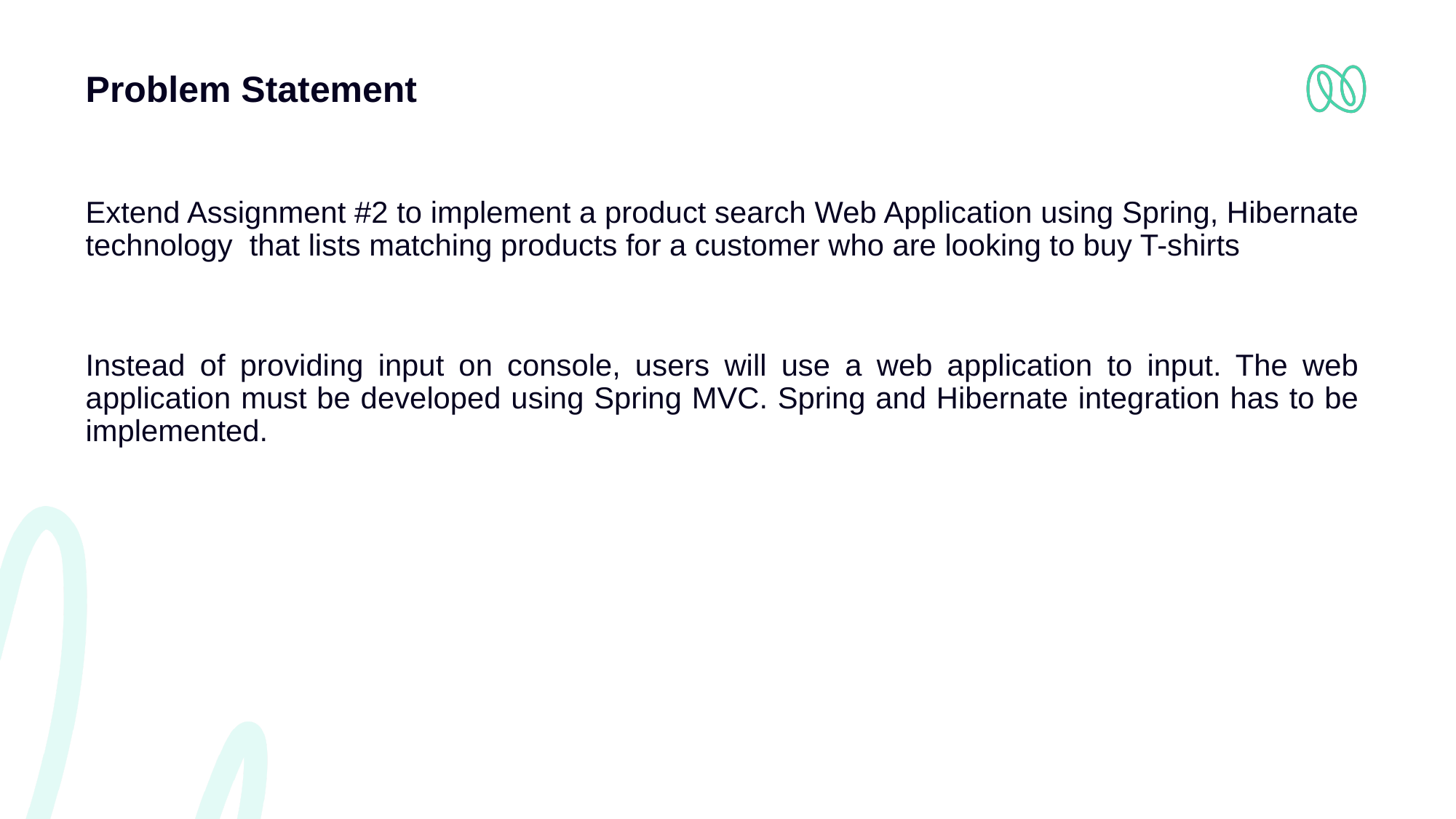

# Problem Statement
Extend Assignment #2 to implement a product search Web Application using Spring, Hibernate technology  that lists matching products for a customer who are looking to buy T-shirts

Instead of providing input on console, users will use a web application to input. The web application must be developed using Spring MVC. Spring and Hibernate integration has to be implemented.